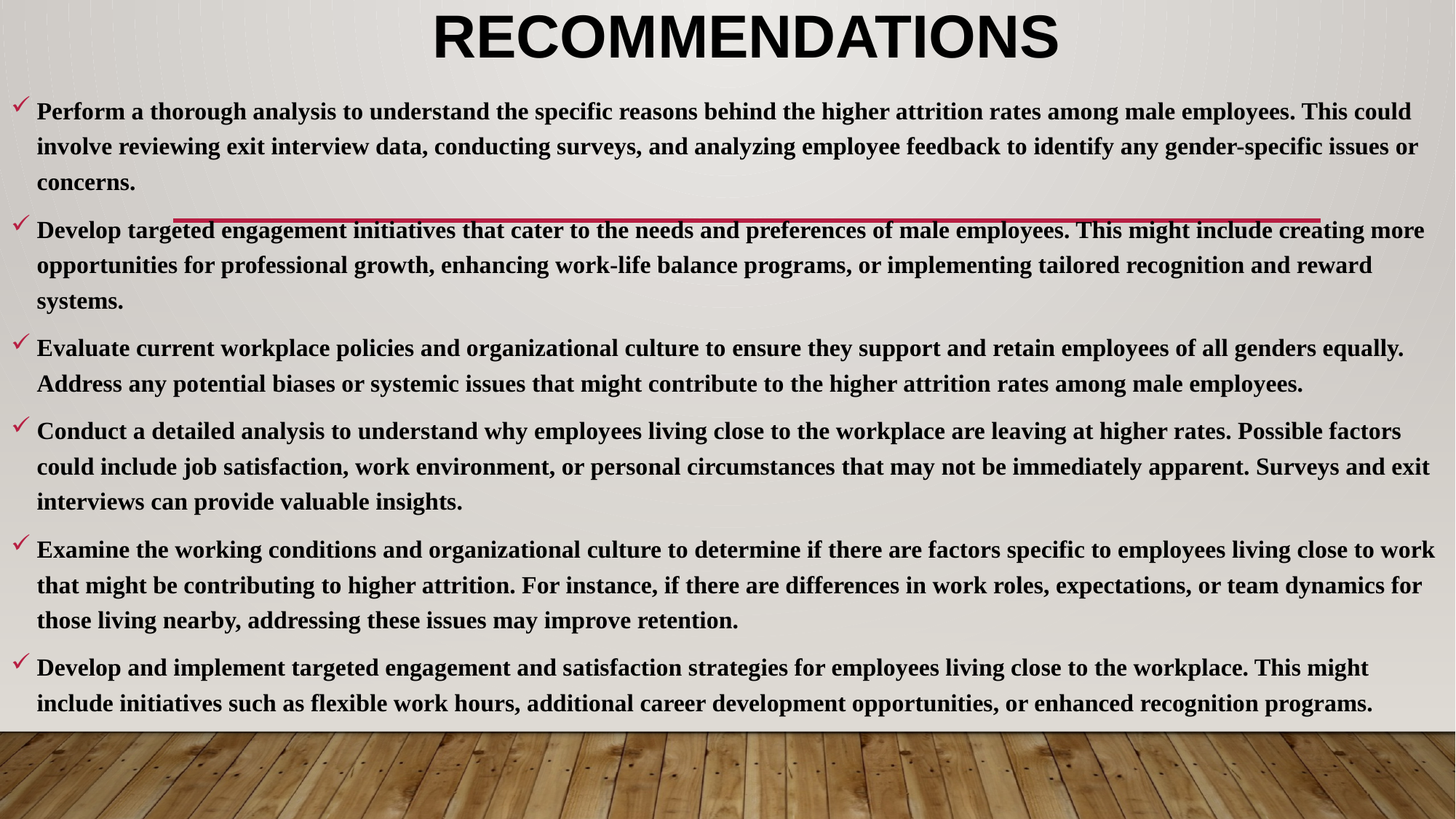

# RECOMMENDATIONS
Perform a thorough analysis to understand the specific reasons behind the higher attrition rates among male employees. This could involve reviewing exit interview data, conducting surveys, and analyzing employee feedback to identify any gender-specific issues or concerns.
Develop targeted engagement initiatives that cater to the needs and preferences of male employees. This might include creating more opportunities for professional growth, enhancing work-life balance programs, or implementing tailored recognition and reward systems.
Evaluate current workplace policies and organizational culture to ensure they support and retain employees of all genders equally. Address any potential biases or systemic issues that might contribute to the higher attrition rates among male employees.
Conduct a detailed analysis to understand why employees living close to the workplace are leaving at higher rates. Possible factors could include job satisfaction, work environment, or personal circumstances that may not be immediately apparent. Surveys and exit interviews can provide valuable insights.
Examine the working conditions and organizational culture to determine if there are factors specific to employees living close to work that might be contributing to higher attrition. For instance, if there are differences in work roles, expectations, or team dynamics for those living nearby, addressing these issues may improve retention.
Develop and implement targeted engagement and satisfaction strategies for employees living close to the workplace. This might include initiatives such as flexible work hours, additional career development opportunities, or enhanced recognition programs.